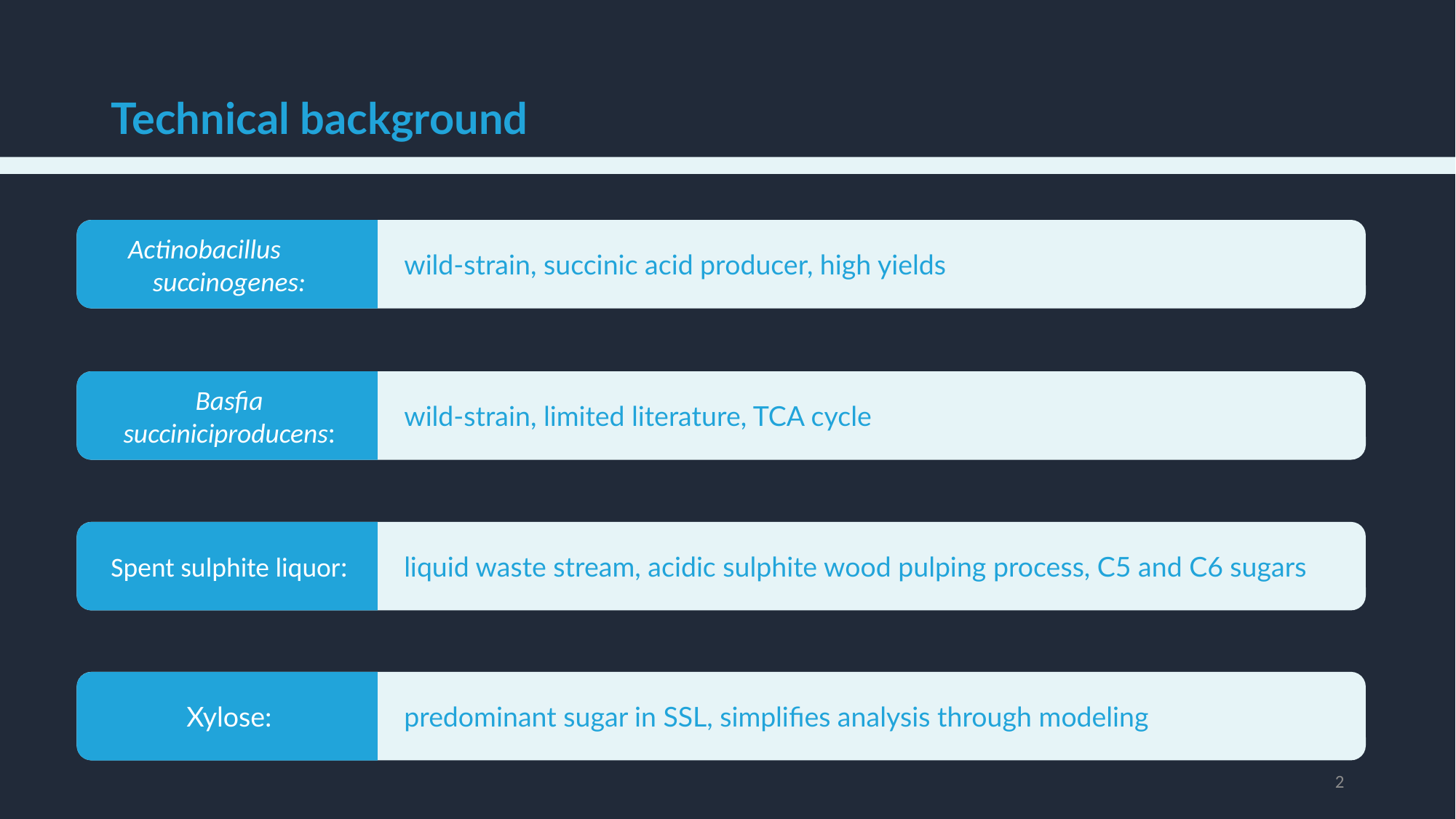

# Technical background
Actinobacillus         succinogenes:

wild-strain, succinic acid producer, high yields
Basfia succiniciproducens:

wild-strain, limited literature, TCA cycle
Spent sulphite liquor:

liquid waste stream, acidic sulphite wood pulping process, C5 and C6 sugars
Xylose:

predominant sugar in SSL, simplifies analysis through modeling
2